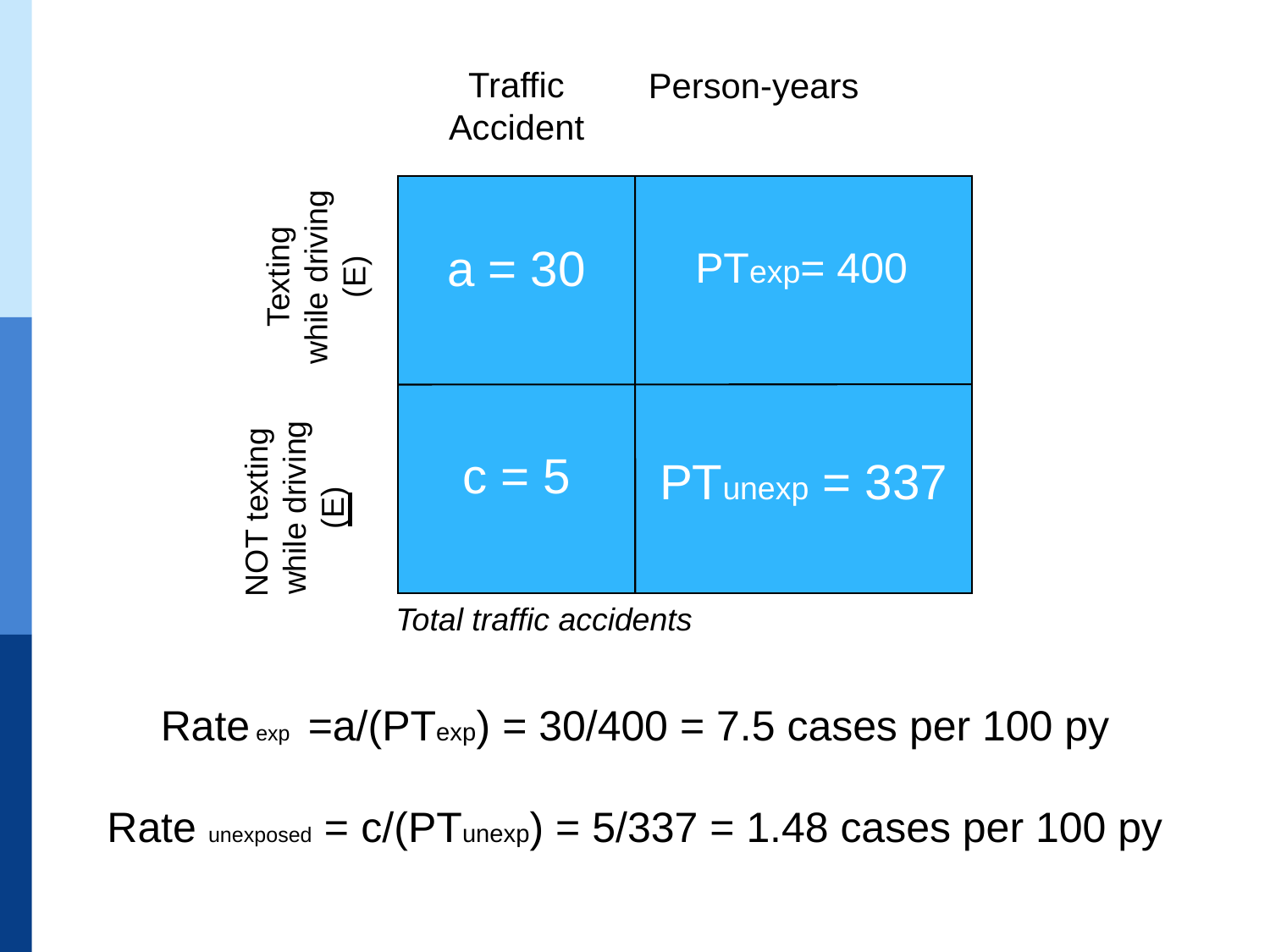

Traffic
Accident
Person-years

Texting
while driving
(E)
a = 30
PTexp= 400

c = 5
NOT texting
while driving
(E)
PTunexp = 337
Total traffic accidents
Rate exp   =a/(PTexp) = 30/400 = 7.5 cases per 100 py

Rate unexposed = 	c/(PTunexp) = 5/337 = 1.48 cases per 100 py